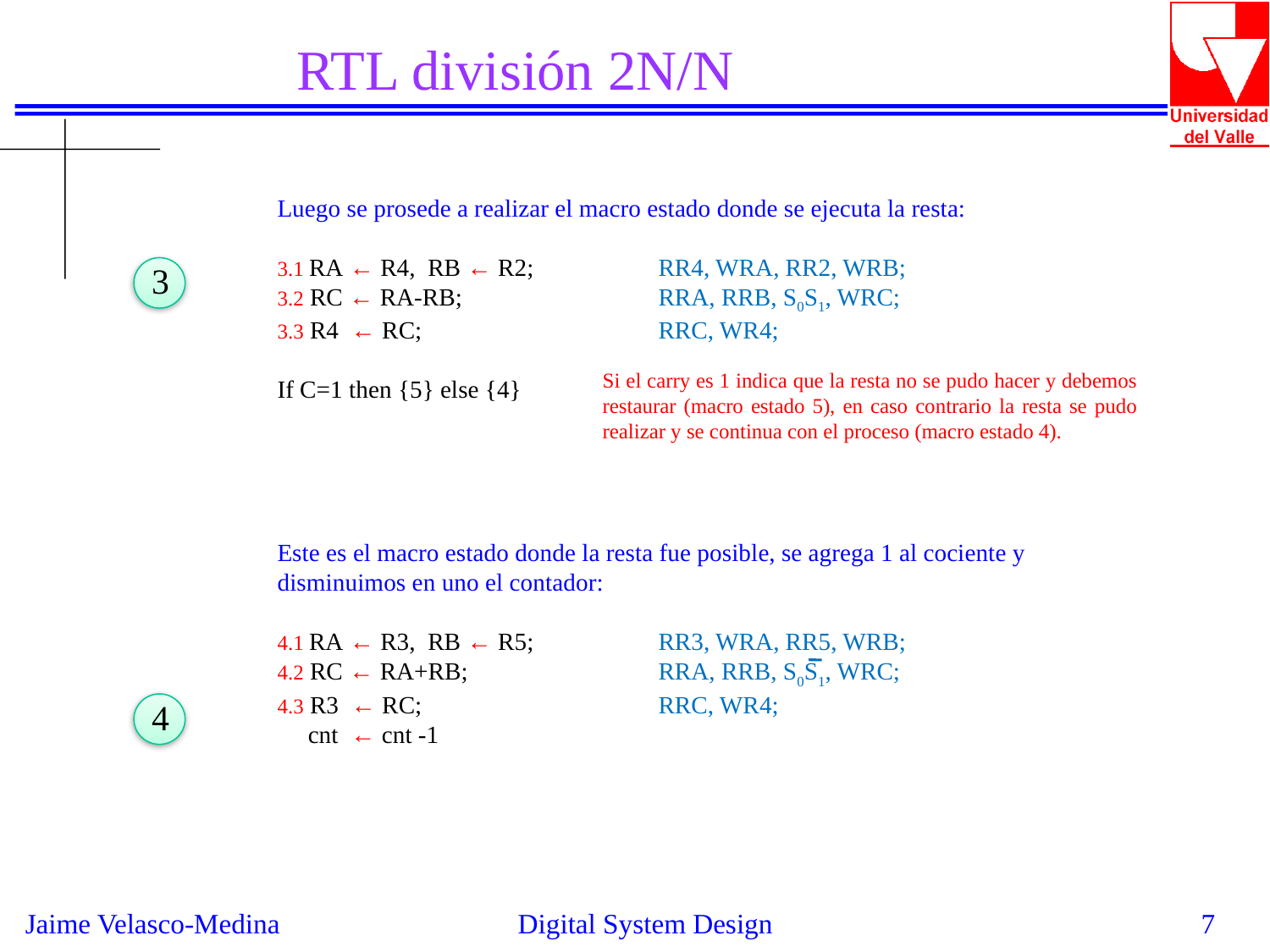

RTL división 2N/N
Luego se prosede a realizar el macro estado donde se ejecuta la resta:

3.1 RA ← R4,  RB ← R2; 	RR4, WRA, RR2, WRB;
3.2 RC ← RA-RB;  		RRA, RRB, S0S1, WRC;
3.3 R4  ← RC; 		RRC, WR4;

If C=1 then {5} else {4}
3

Si el carry es 1 indica que la resta no se pudo hacer y debemos restaurar (macro estado 5), en caso contrario la resta se pudo realizar y se continua con el proceso (macro estado 4).
Este es el macro estado donde la resta fue posible, se agrega 1 al cociente y disminuimos en uno el contador:

4.1 RA ← R3,  RB ← R5; 	RR3, WRA, RR5, WRB;
4.2 RC ← RA+RB;  		RRA, RRB, S0S1, WRC;
4.3 R3  ← RC; 		RRC, WR4;
     cnt  ← cnt -1
4